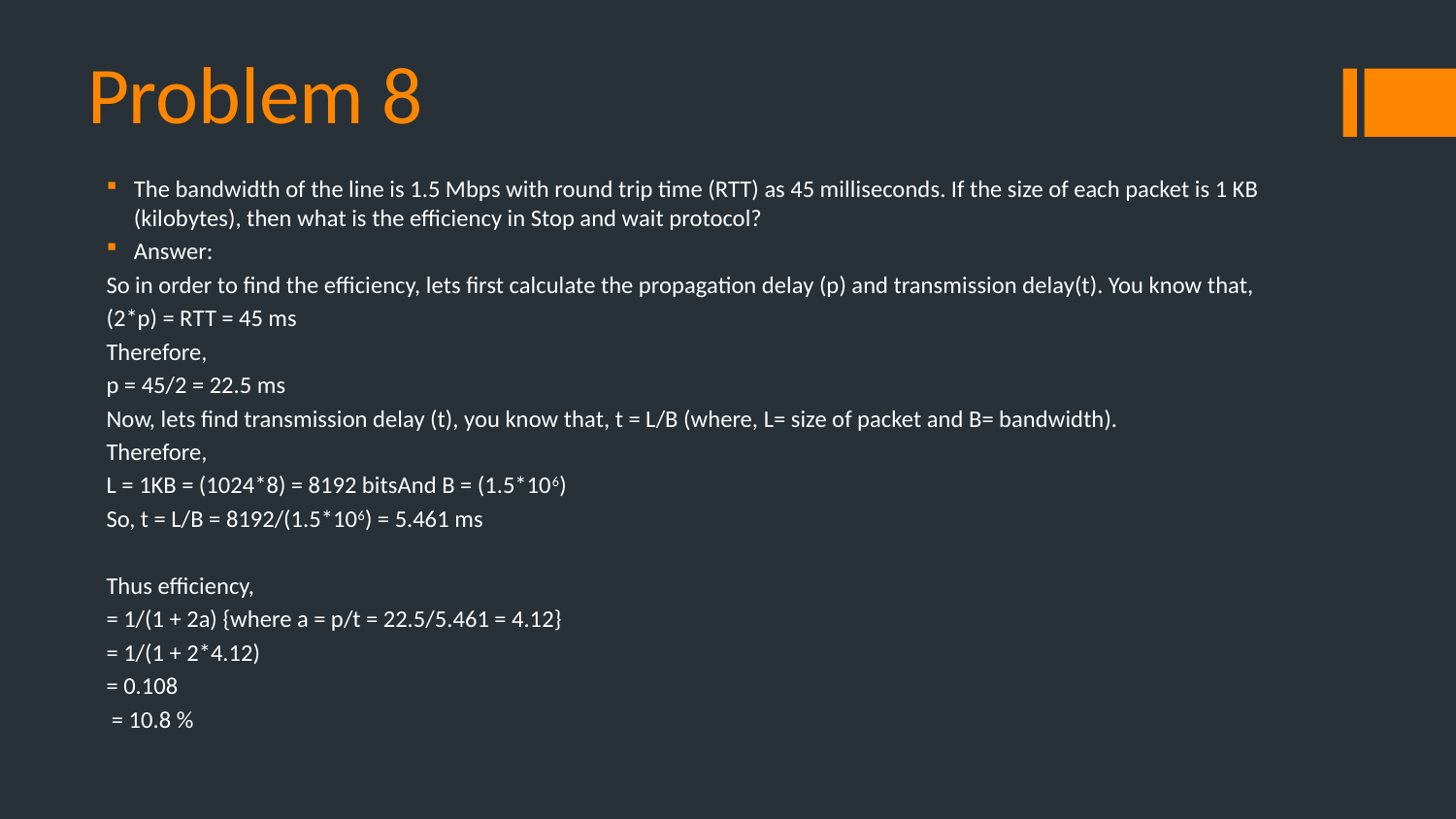

# Problem 8
The bandwidth of the line is 1.5 Mbps with round trip time (RTT) as 45 milliseconds. If the size of each packet is 1 KB (kilobytes), then what is the efficiency in Stop and wait protocol?
Answer:
So in order to find the efficiency, lets first calculate the propagation delay (p) and transmission delay(t). You know that,
(2*p) = RTT = 45 ms
Therefore,
p = 45/2 = 22.5 ms
Now, lets find transmission delay (t), you know that, t = L/B (where, L= size of packet and B= bandwidth).
Therefore,
L = 1KB = (1024*8) = 8192 bitsAnd B = (1.5*106)
So, t = L/B = 8192/(1.5*106) = 5.461 ms

Thus efficiency,
= 1/(1 + 2a) {where a = p/t = 22.5/5.461 = 4.12}
= 1/(1 + 2*4.12)
= 0.108
 = 10.8 %